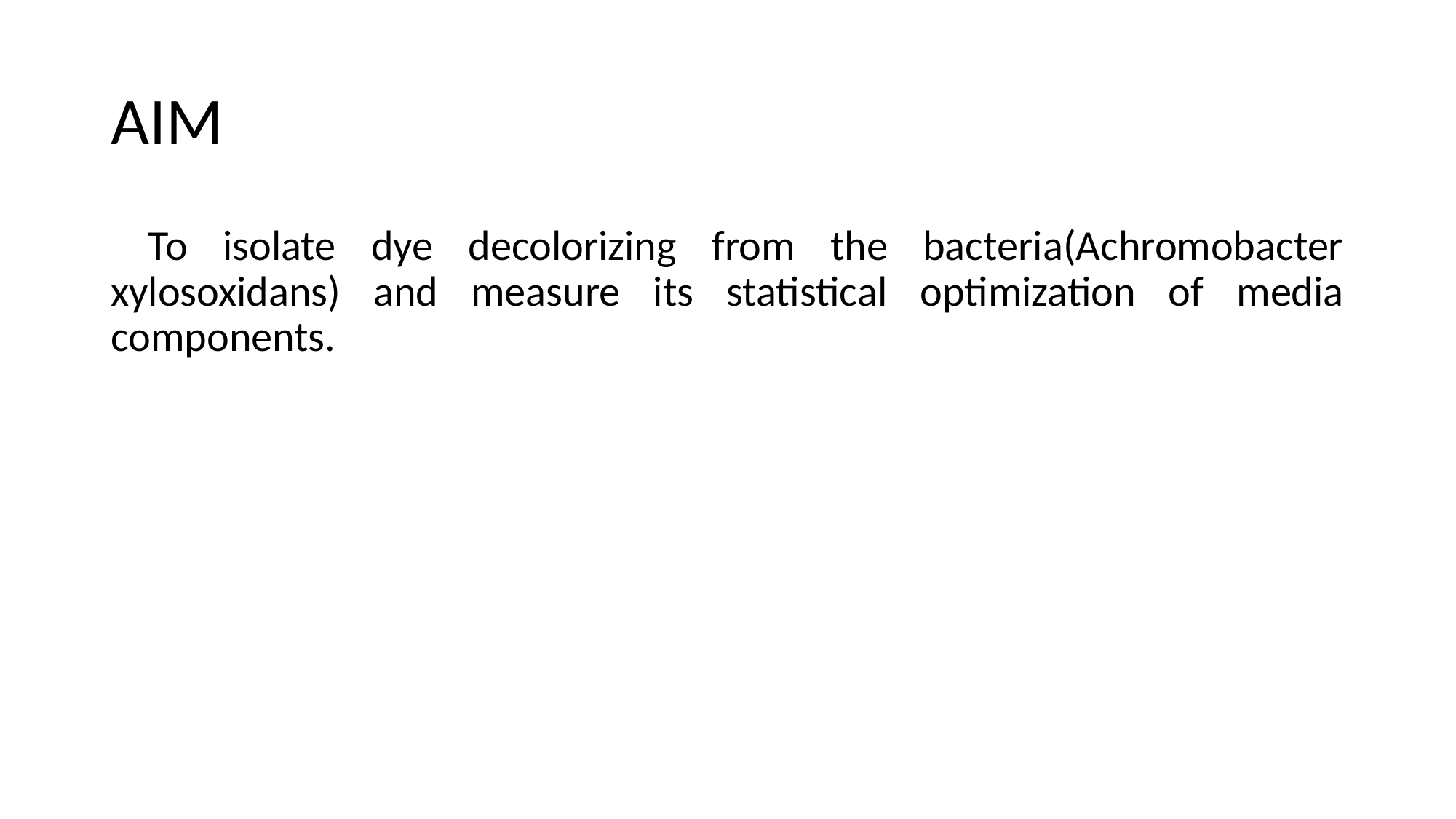

# AIM
 To isolate dye decolorizing from the bacteria(Achromobacter xylosoxidans) and measure its statistical optimization of media components.